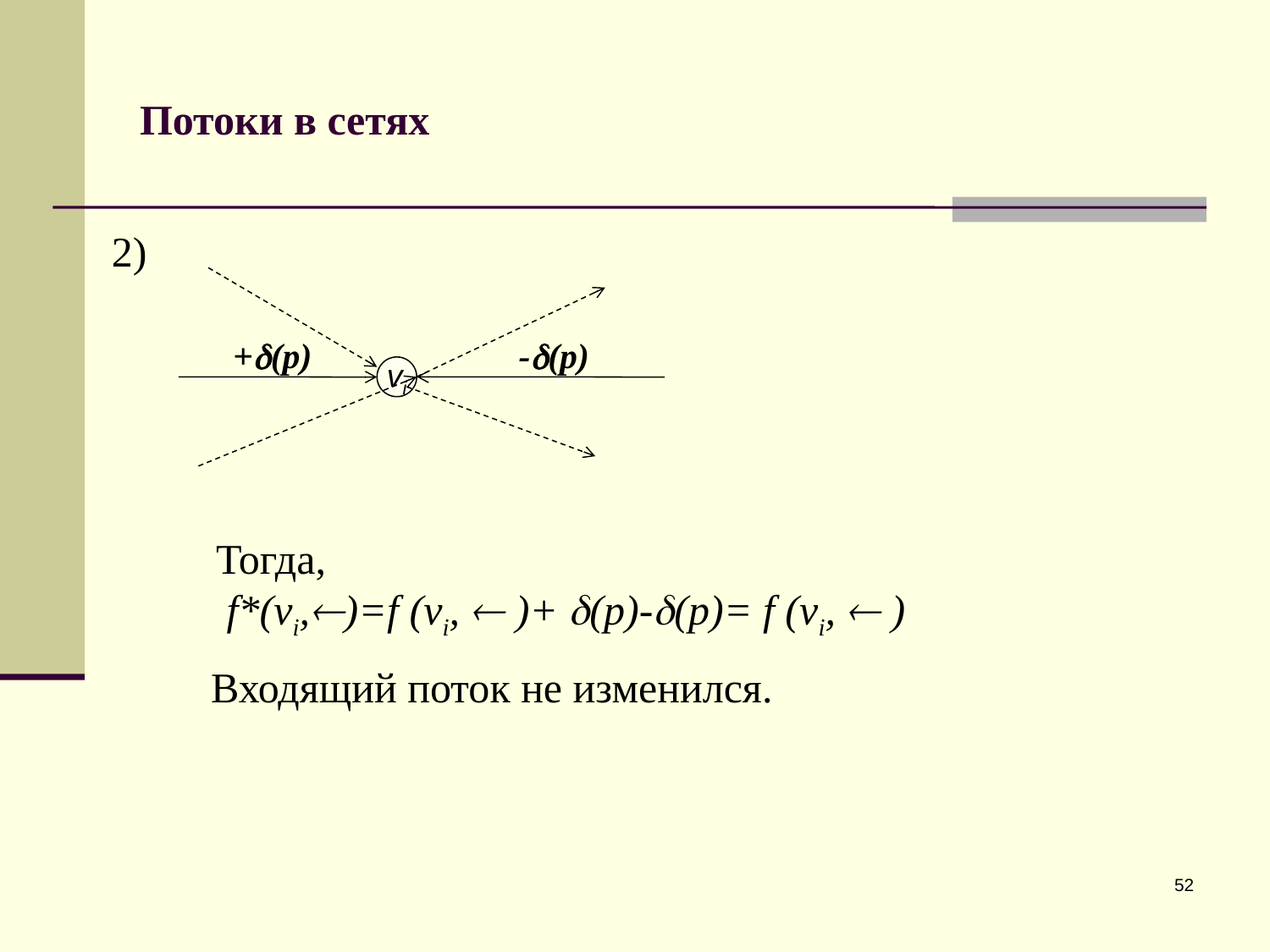

# Потоки в сетях
2)
+δ(p)
-δ(p)
vi

Тогда,
 f*(vi,←)=f (vi, ← )+ δ(p)-δ(p)= f (vi, ← )
Входящий поток не изменился.
52